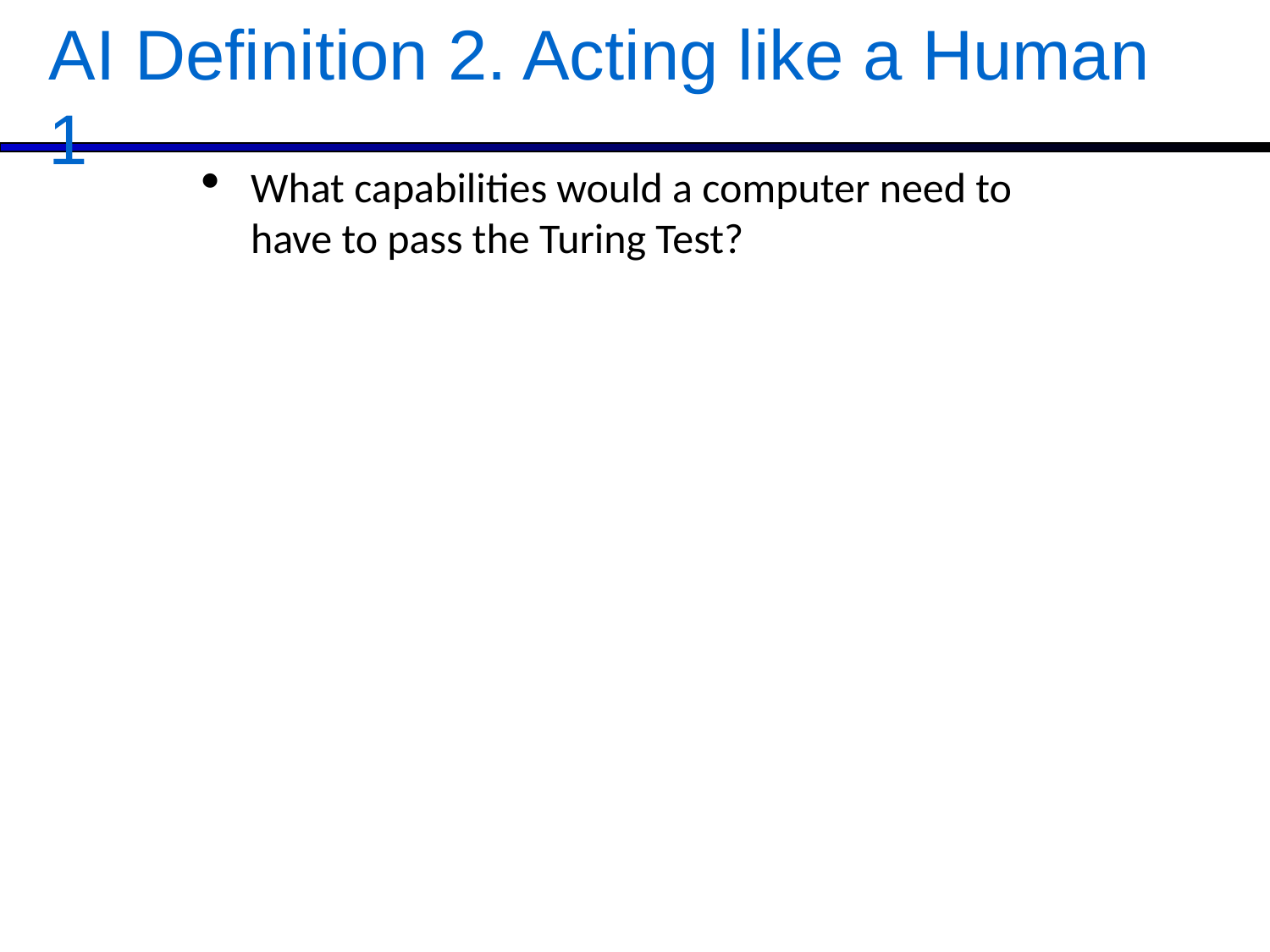

AI Definition 2. Acting like a Human 1

What capabilities would a computer need to have to pass the Turing Test?